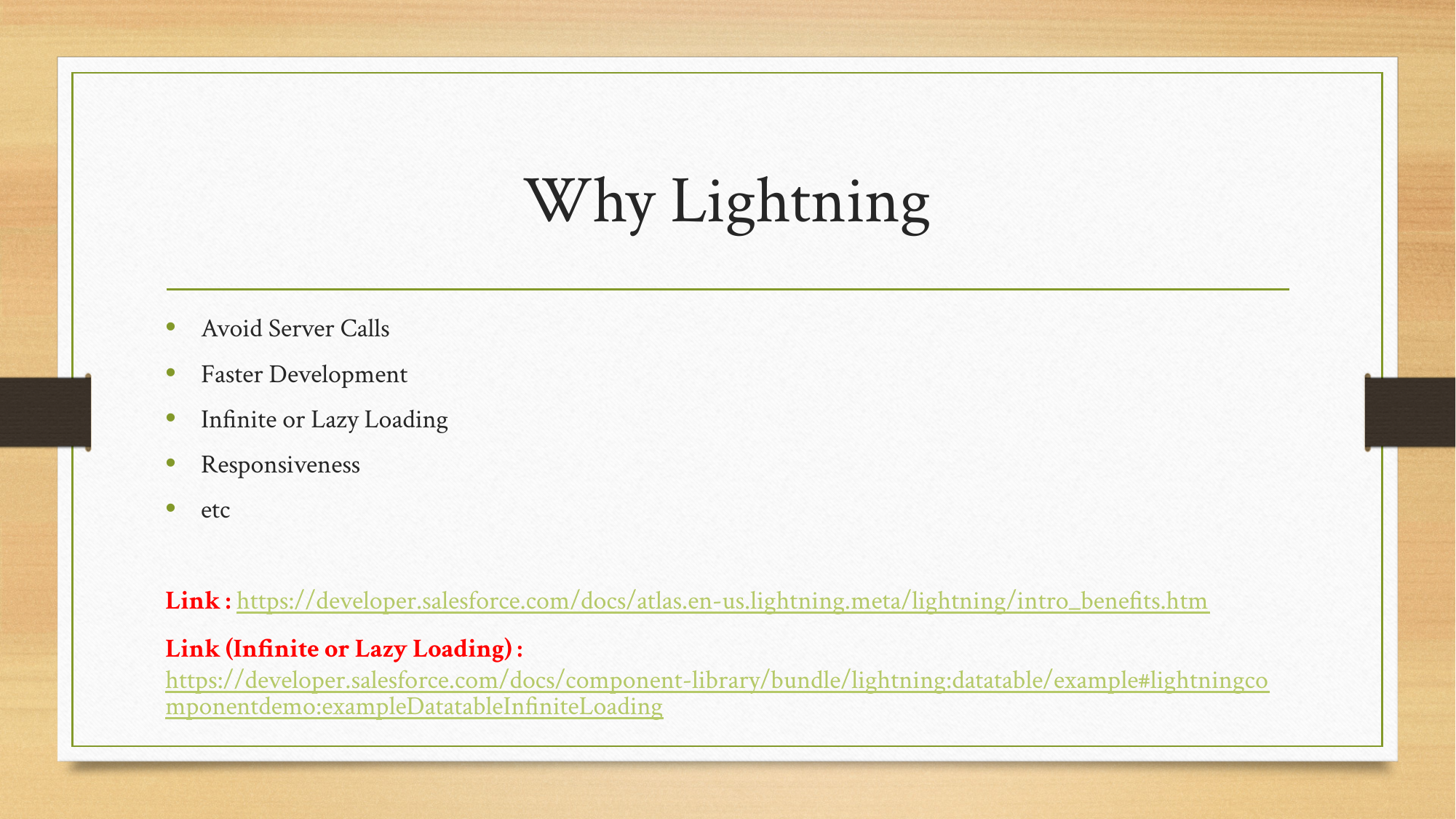

# Why Lightning
Avoid Server Calls
Faster Development
Infinite or Lazy Loading
Responsiveness
etc

Link : https://developer.salesforce.com/docs/atlas.en-us.lightning.meta/lightning/intro_benefits.htm
Link (Infinite or Lazy Loading) : https://developer.salesforce.com/docs/component-library/bundle/lightning:datatable/example#lightningcomponentdemo:exampleDatatableInfiniteLoading